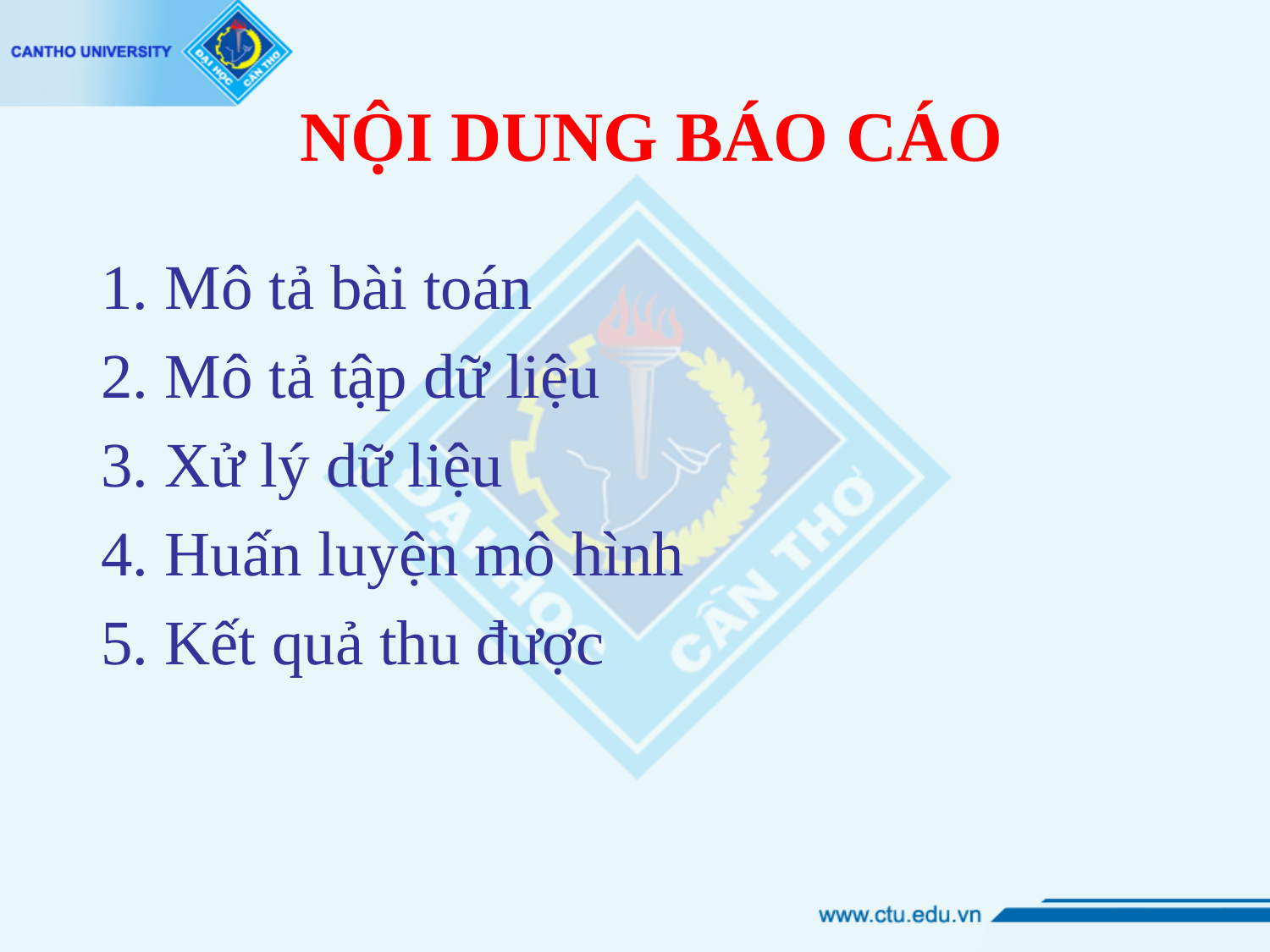

NỘI DUNG BÁO CÁO
1. Mô tả bài toán
2. Mô tả tập dữ liệu
3. Xử lý dữ liệu
4. Huấn luyện mô hình
5. Kết quả thu được